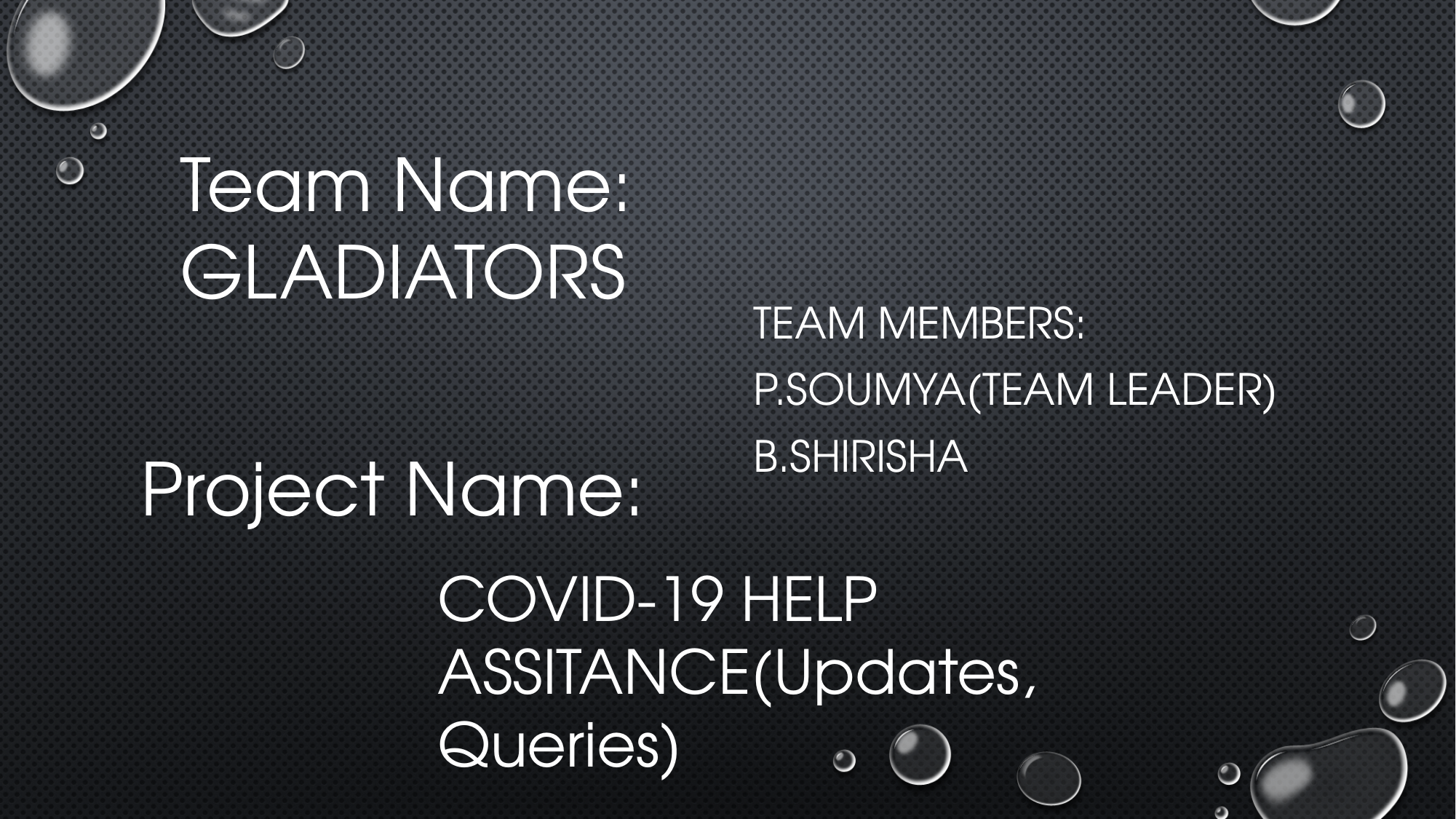

Team Name:
GLADIATORS

Team members:
P.Soumya(Team leader)
B.Shirisha
Project Name:
COVID-19 HELP ASSITANCE(Updates, Queries)